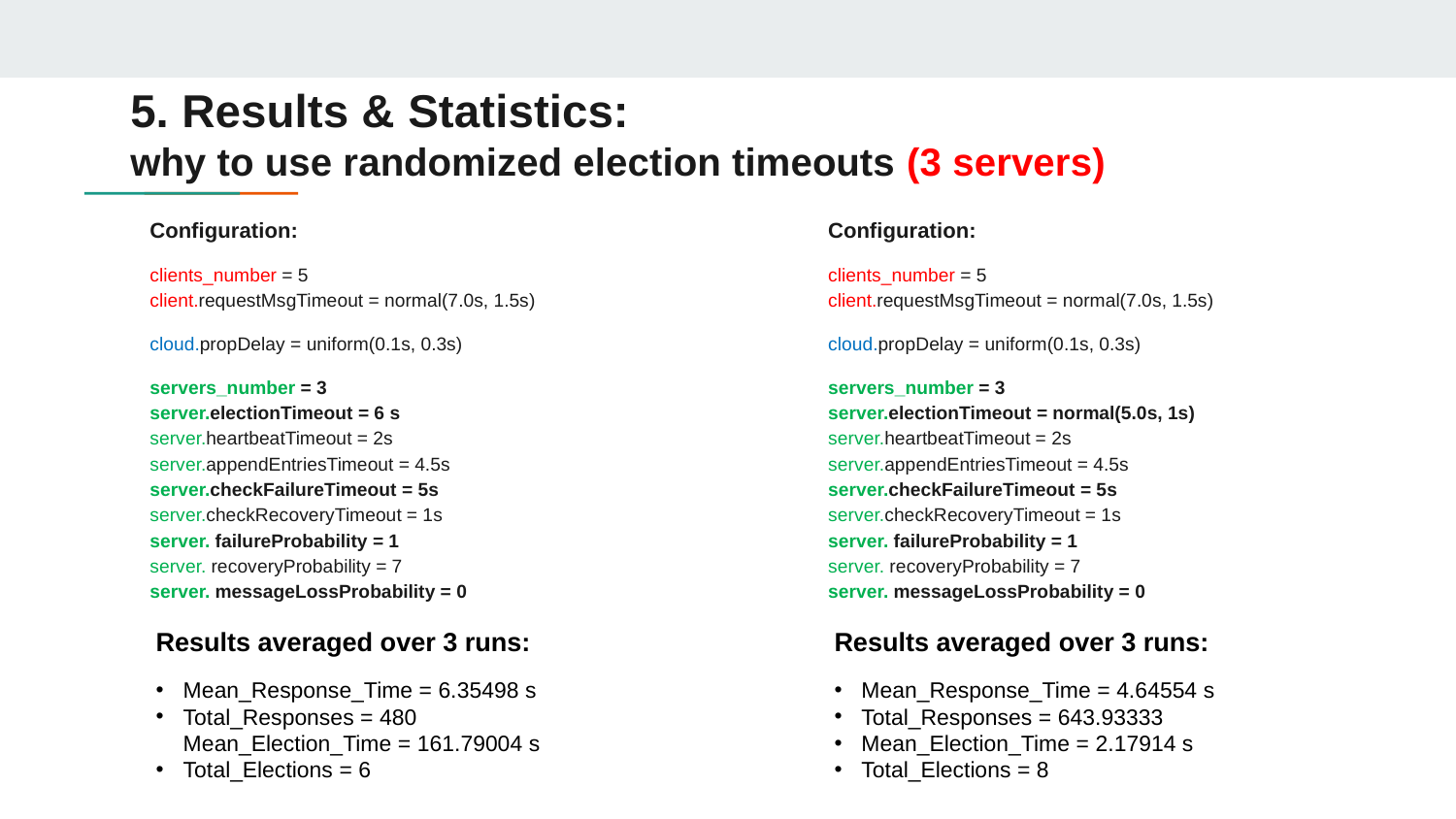

# 5. Results & Statistics: why to use randomized election timeouts (3 servers)
Configuration:

clients_number = 5
client.requestMsgTimeout = normal(7.0s, 1.5s)

cloud.propDelay = uniform(0.1s, 0.3s)

servers_number = 3
server.electionTimeout = normal(5.0s, 1s)
server.heartbeatTimeout = 2s
server.appendEntriesTimeout = 4.5s
server.checkFailureTimeout = 5s
server.checkRecoveryTimeout = 1s
server. failureProbability = 1
server. recoveryProbability = 7
server. messageLossProbability = 0

Configuration:

clients_number = 5
client.requestMsgTimeout = normal(7.0s, 1.5s)

cloud.propDelay = uniform(0.1s, 0.3s)

servers_number = 3
server.electionTimeout = 6 s
server.heartbeatTimeout = 2s
server.appendEntriesTimeout = 4.5s
server.checkFailureTimeout = 5s
server.checkRecoveryTimeout = 1s
server. failureProbability = 1
server. recoveryProbability = 7
server. messageLossProbability = 0

Results averaged over 3 runs:

Mean_Response_Time = 4.64554 s
Total_Responses = 643.93333
Mean_Election_Time = 2.17914 s
Total_Elections = 8
Results averaged over 3 runs:

Mean_Response_Time = 6.35498 s
Total_Responses = 480 Mean_Election_Time = 161.79004 s
Total_Elections = 6